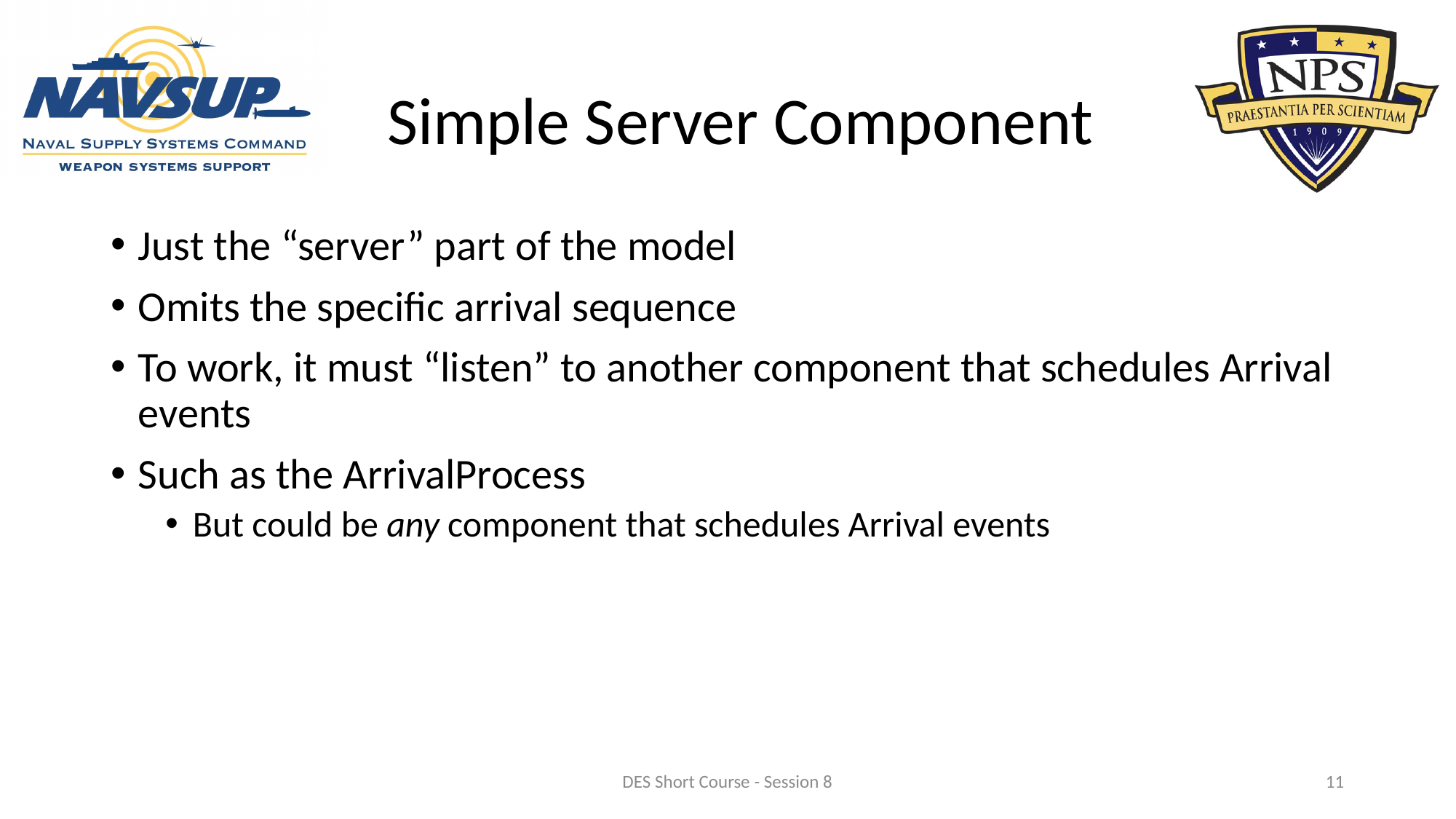

# Simple Server Component
Just the “server” part of the model
Omits the specific arrival sequence
To work, it must “listen” to another component that schedules Arrival events
Such as the ArrivalProcess
But could be any component that schedules Arrival events
DES Short Course - Session 8
11